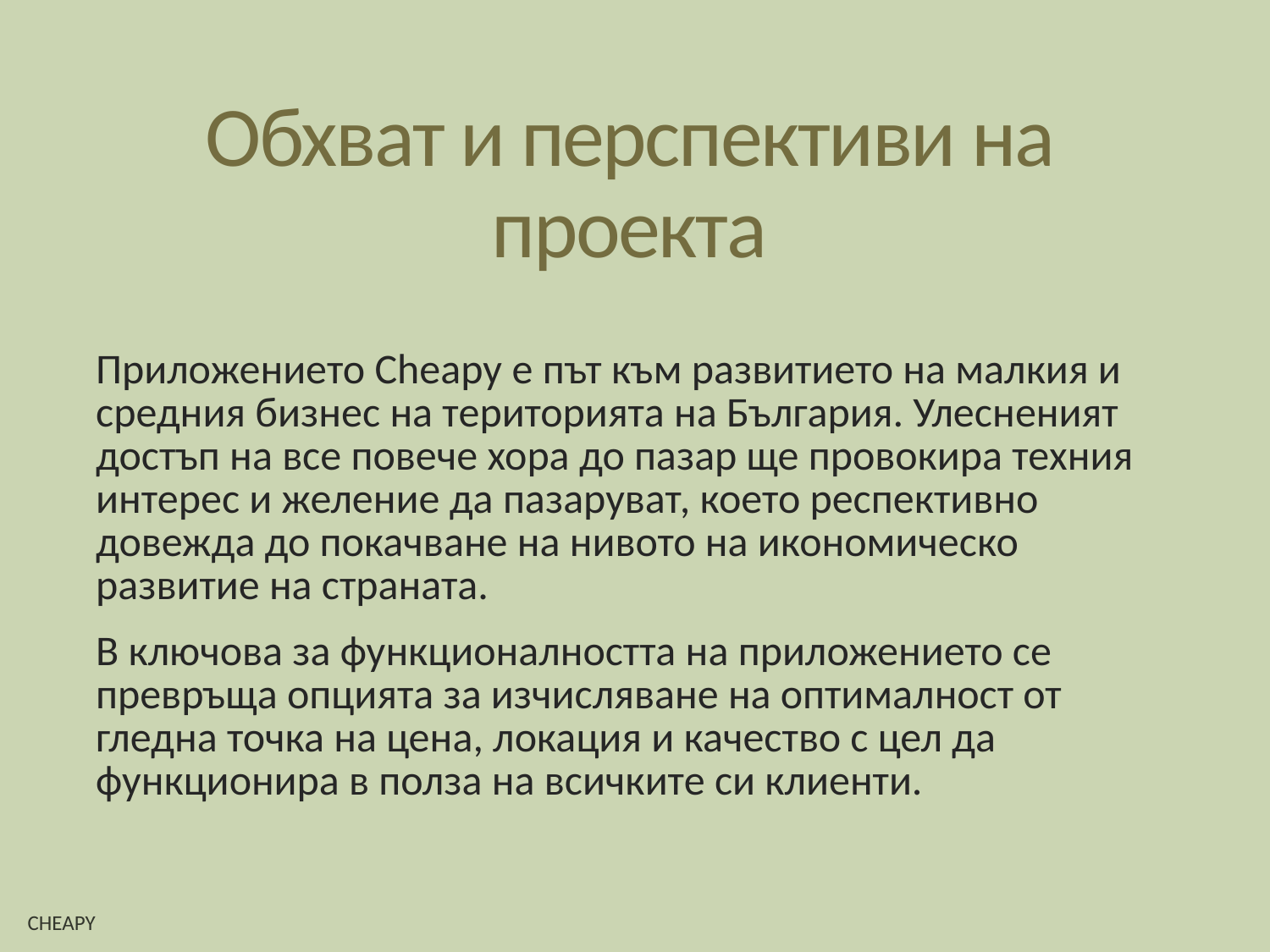

# Обхват и перспективи на проекта
Приложението Cheapy е път към развитието на малкия и средния бизнес на територията на България. Улесненият достъп на все повече хора до пазар ще провокира техния интерес и желение да пазаруват, което респективно довежда до покачване на нивото на икономическо развитие на страната.
В ключова за функционалността на приложението се превръща опцията за изчисляване на оптималност от гледна точка на цена, локация и качество с цел да функционира в полза на всичките си клиенти.

Cheapy